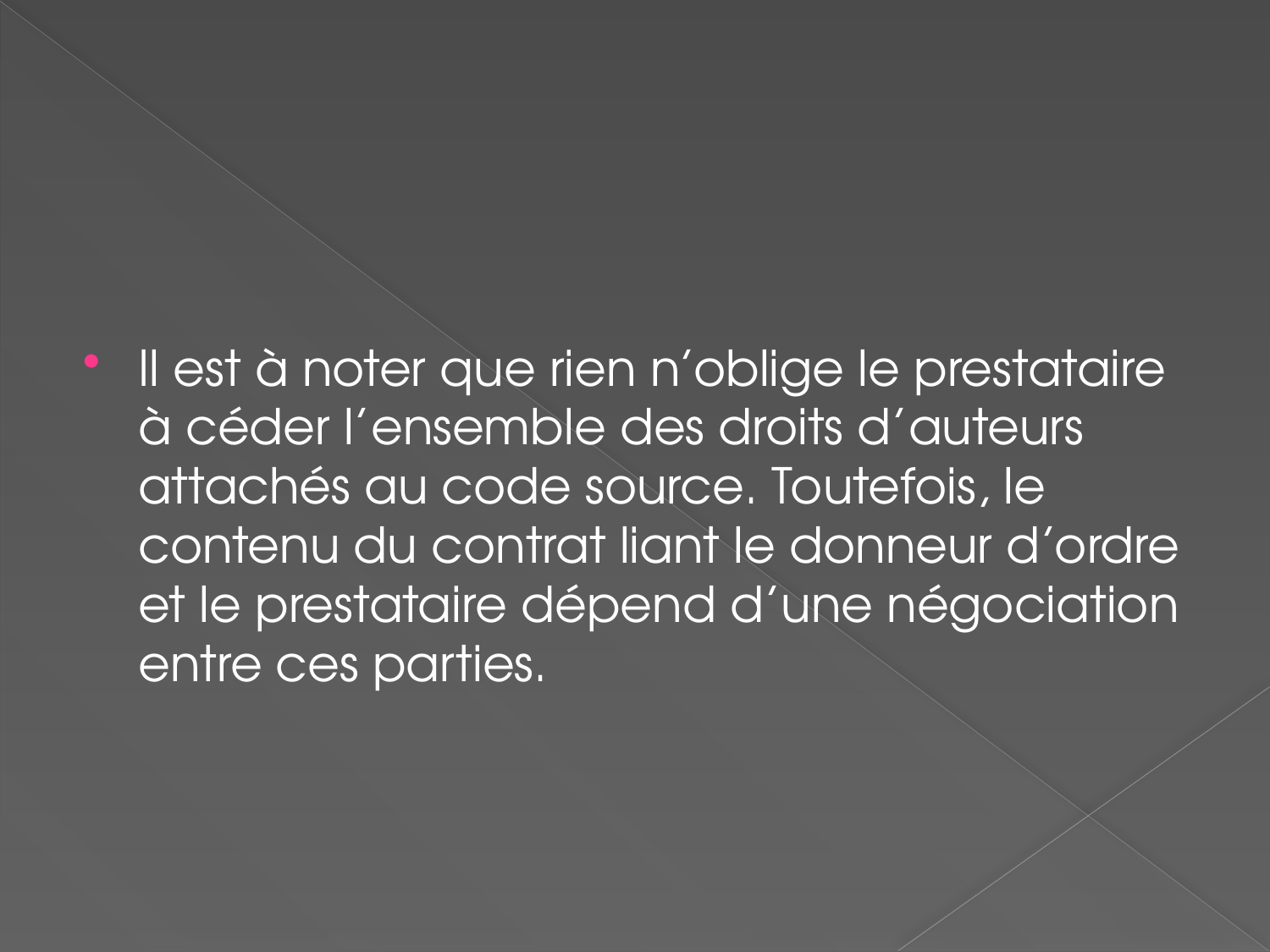

#

Il est à noter que rien n’oblige le prestataire à céder l’ensemble des droits d’auteurs attachés au code source. Toutefois, le contenu du contrat liant le donneur d’ordre et le prestataire dépend d’une négociation entre ces parties.